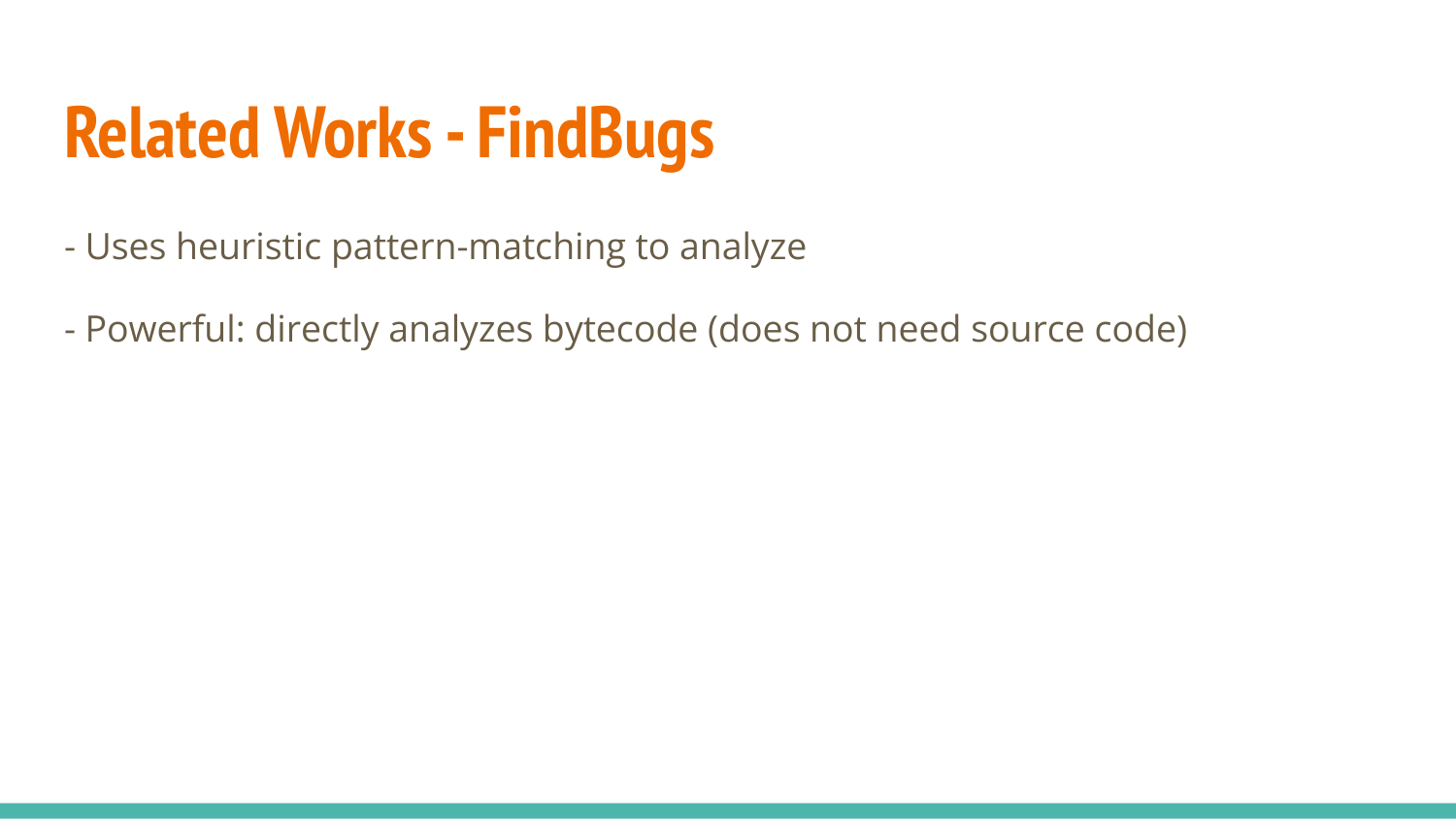

# Related Works - FindBugs
- Uses heuristic pattern-matching to analyze
- Powerful: directly analyzes bytecode (does not need source code)